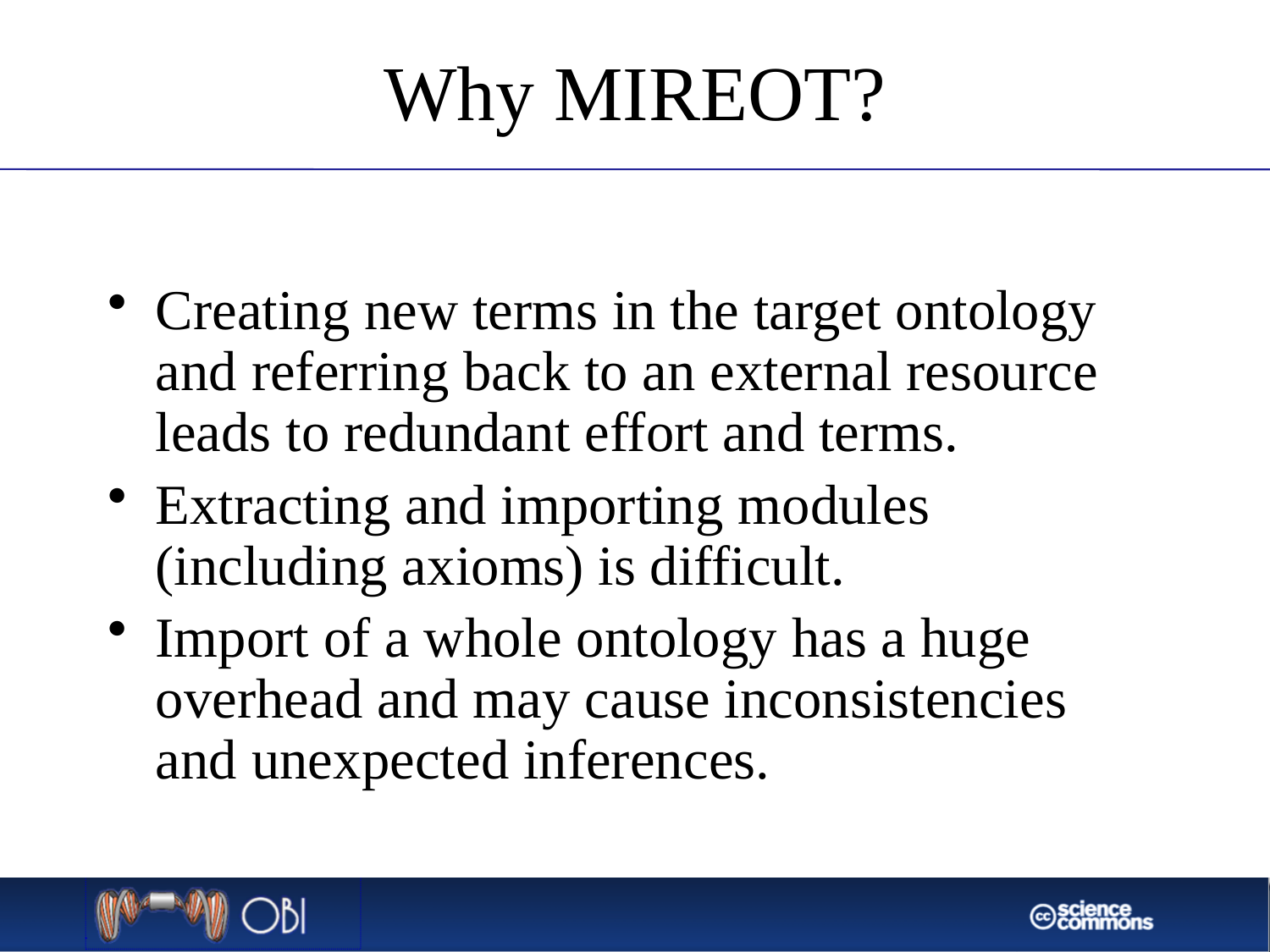

# Why MIREOT?
Creating new terms in the target ontology and referring back to an external resource leads to redundant effort and terms.
Extracting and importing modules (including axioms) is difficult.
Import of a whole ontology has a huge overhead and may cause inconsistencies and unexpected inferences.